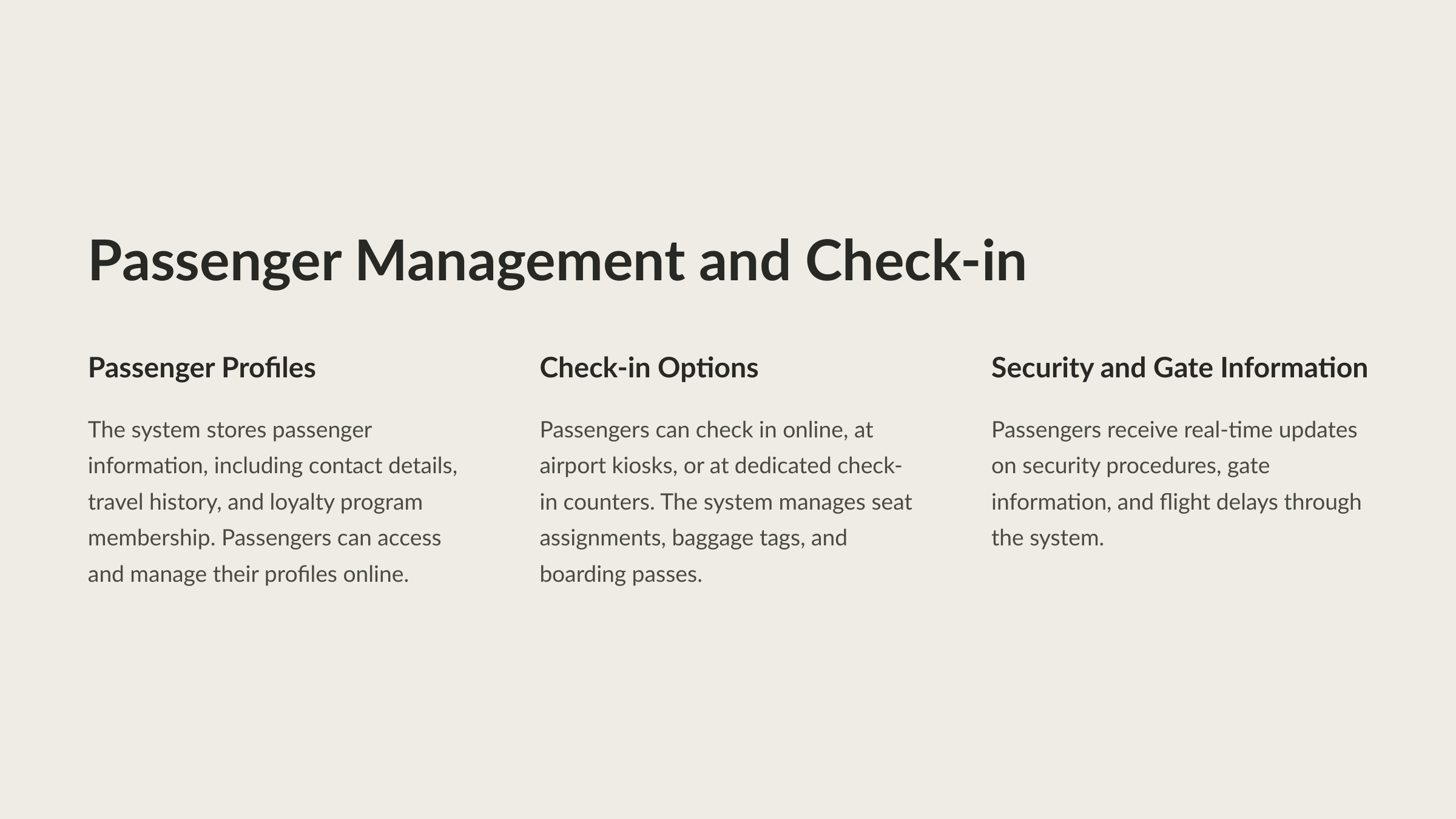

Passenger Management and Check-in
Passenger Profiles
Check-in Options
Security and Gate Information
The system stores passenger information, including contact details, travel history, and loyalty program membership. Passengers can access and manage their profiles online.
Passengers can check in online, at airport kiosks, or at dedicated check-in counters. The system manages seat assignments, baggage tags, and boarding passes.
Passengers receive real-time updates on security procedures, gate information, and flight delays through the system.